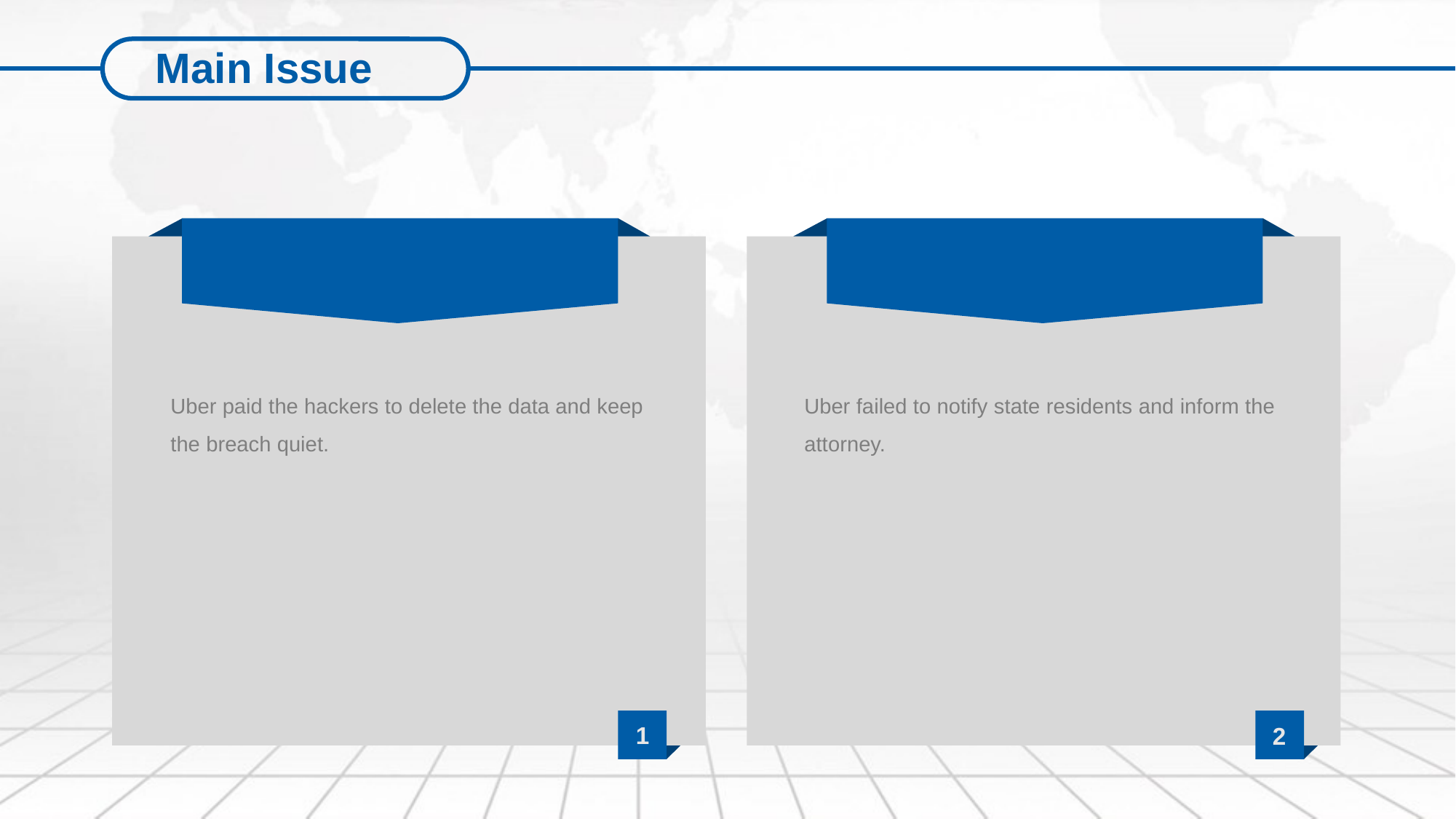

Main Issue

Uber paid the hackers to delete the data and keep the breach quiet.

1

Uber failed to notify state residents and inform the attorney.

2